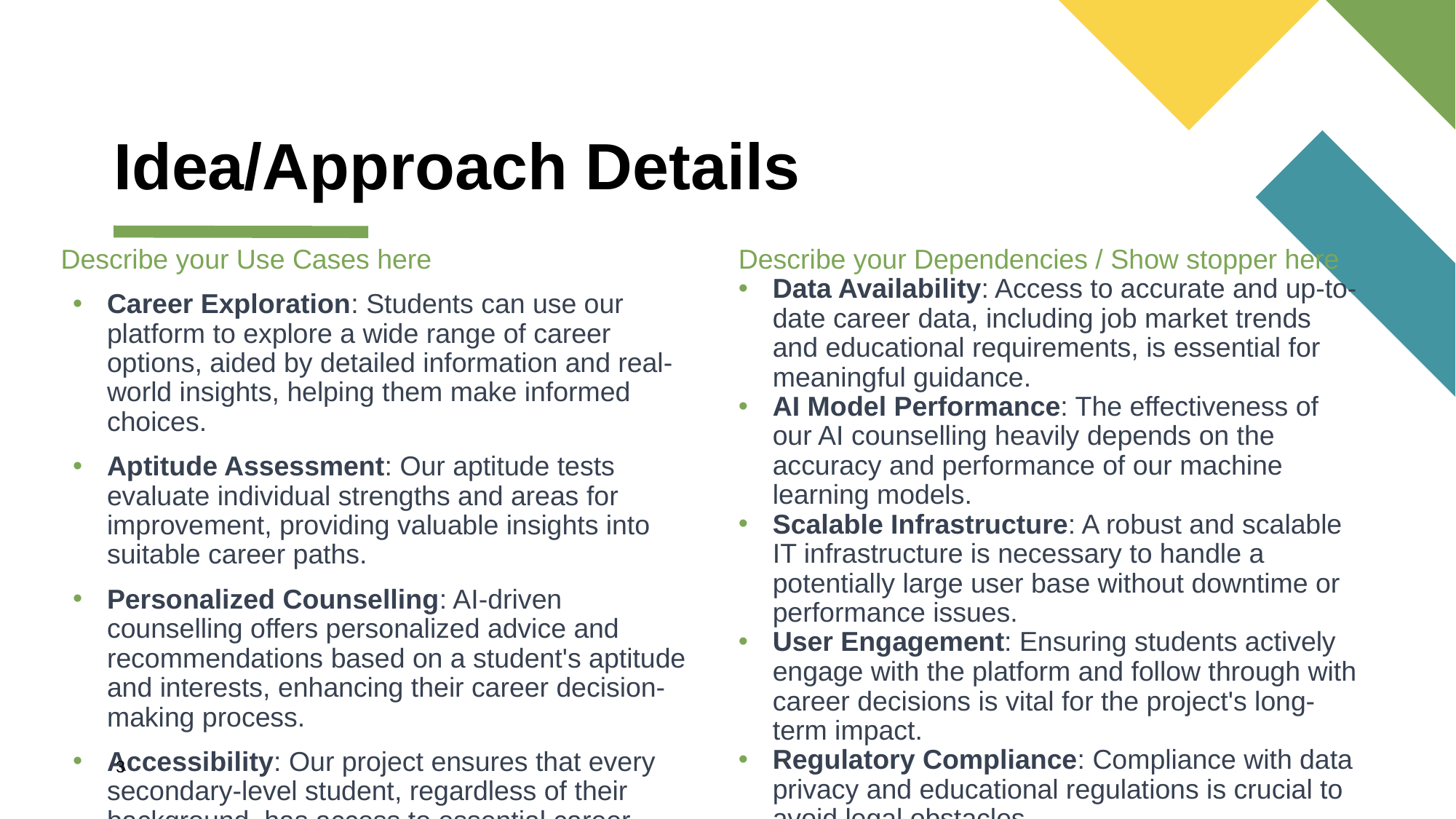

# Idea/Approach Details
  Describe your Use Cases here
Career Exploration: Students can use our platform to explore a wide range of career options, aided by detailed information and real-world insights, helping them make informed choices.
Aptitude Assessment: Our aptitude tests evaluate individual strengths and areas for improvement, providing valuable insights into suitable career paths.
Personalized Counselling: AI-driven counselling offers personalized advice and recommendations based on a student's aptitude and interests, enhancing their career decision-making process.
Accessibility: Our project ensures that every secondary-level student, regardless of their background, has access to essential career guidance, reducing disparities in educational and career opportunities.

Describe your Dependencies / Show stopper here
Data Availability: Access to accurate and up-to-date career data, including job market trends and educational requirements, is essential for meaningful guidance.
AI Model Performance: The effectiveness of our AI counselling heavily depends on the accuracy and performance of our machine learning models.
Scalable Infrastructure: A robust and scalable IT infrastructure is necessary to handle a potentially large user base without downtime or performance issues.
User Engagement: Ensuring students actively engage with the platform and follow through with career decisions is vital for the project's long-term impact.
Regulatory Compliance: Compliance with data privacy and educational regulations is crucial to avoid legal obstacles.

3